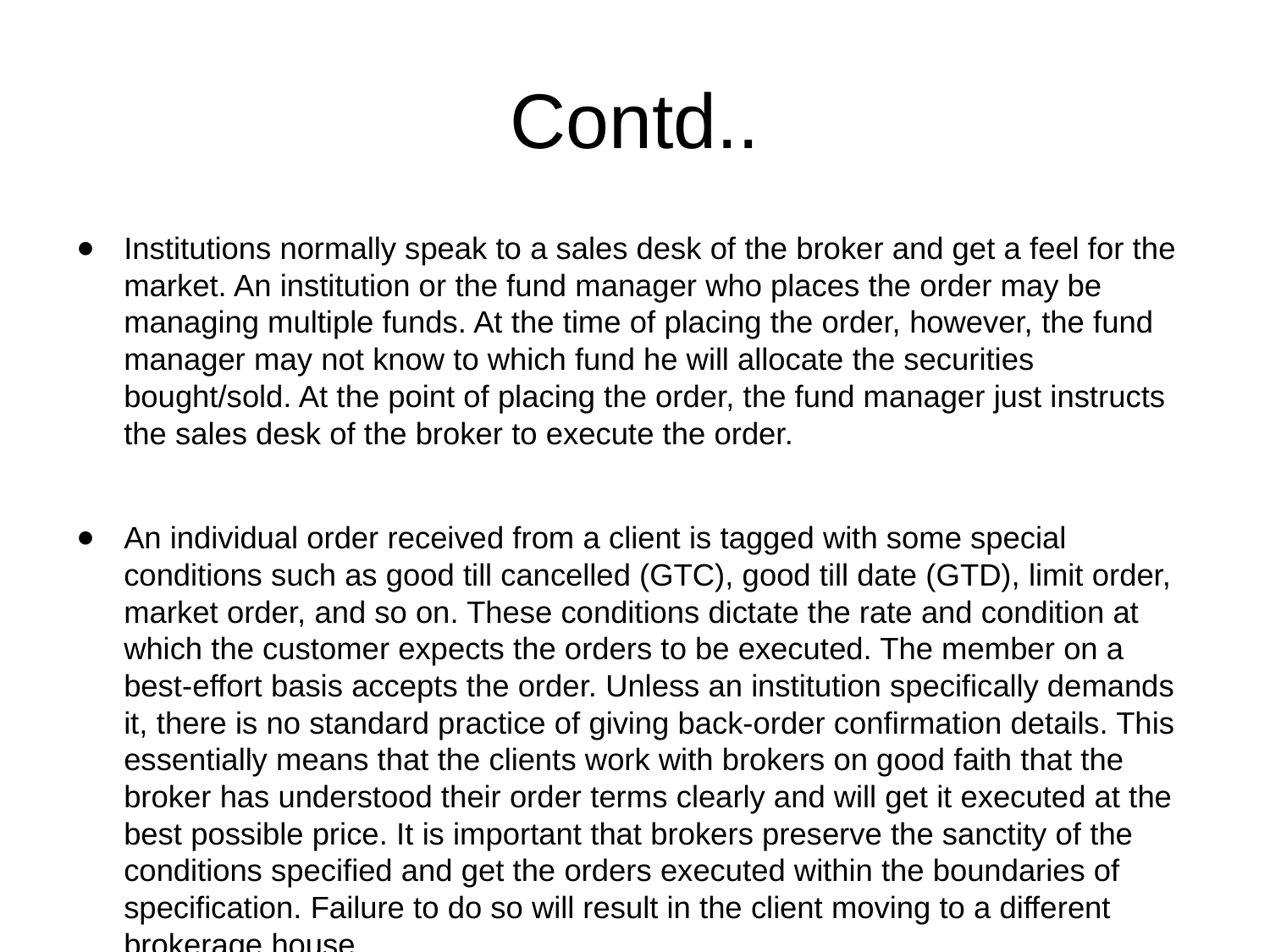

# Contd..
Institutions normally speak to a sales desk of the broker and get a feel for the market. An institution or the fund manager who places the order may be managing multiple funds. At the time of placing the order, however, the fund manager may not know to which fund he will allocate the securities bought/sold. At the point of placing the order, the fund manager just instructs the sales desk of the broker to execute the order.
An individual order received from a client is tagged with some special conditions such as good till cancelled (GTC), good till date (GTD), limit order, market order, and so on. These conditions dictate the rate and condition at which the customer expects the orders to be executed. The member on a best-effort basis accepts the order. Unless an institution specifically demands it, there is no standard practice of giving back-order confirmation details. This essentially means that the clients work with brokers on good faith that the broker has understood their order terms clearly and will get it executed at the best possible price. It is important that brokers preserve the sanctity of the conditions specified and get the orders executed within the boundaries of specification. Failure to do so will result in the client moving to a different brokerage house.